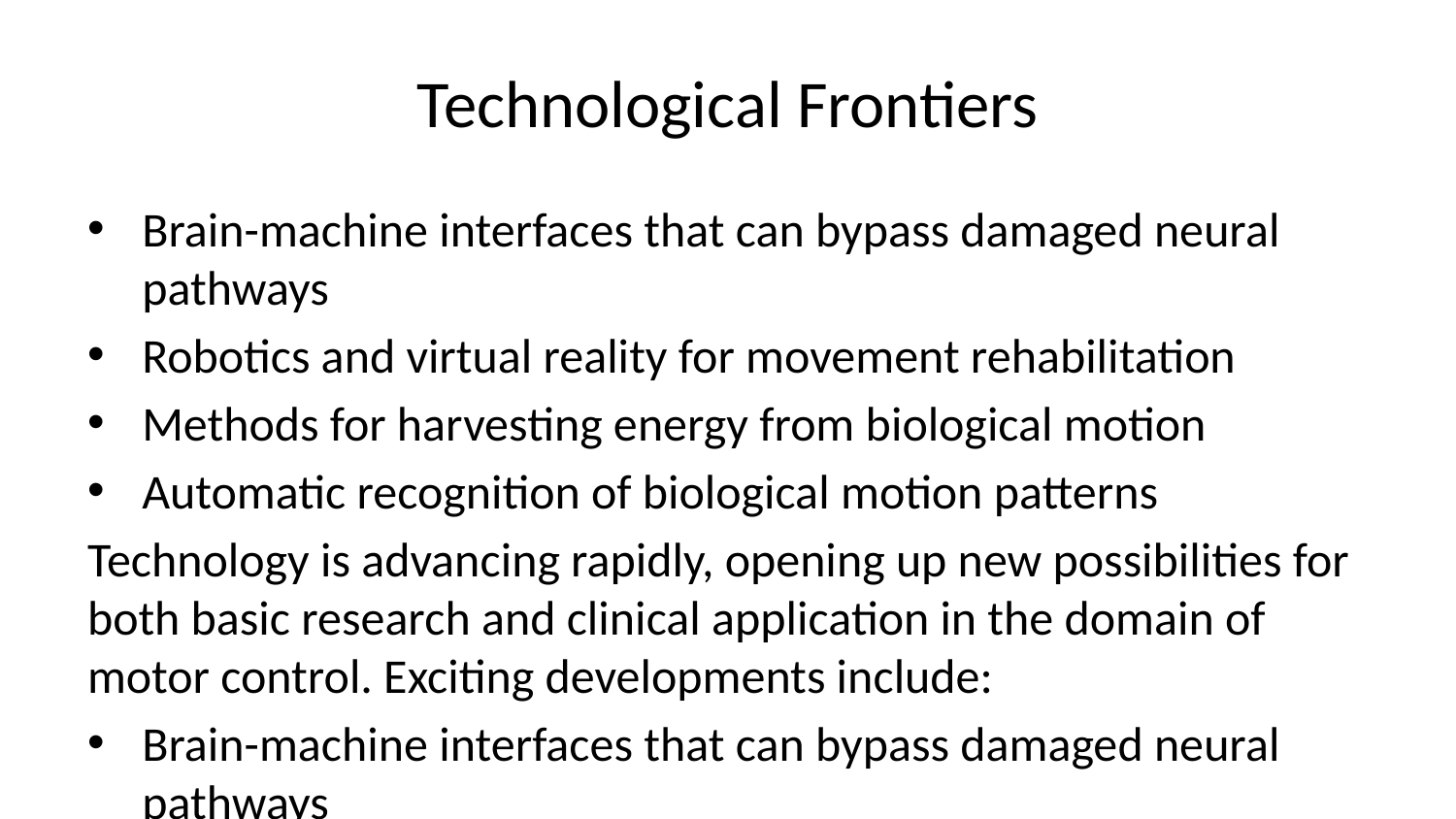

# Technological Frontiers
Brain-machine interfaces that can bypass damaged neural pathways
Robotics and virtual reality for movement rehabilitation
Methods for harvesting energy from biological motion
Automatic recognition of biological motion patterns
Technology is advancing rapidly, opening up new possibilities for both basic research and clinical application in the domain of motor control. Exciting developments include:
Brain-machine interfaces that can bypass damaged neural pathways
Robotics and virtual reality for movement rehabilitation
Methods for harvesting energy from biological motion
Automatic recognition of biological motion patterns
These innovations are transforming our ability to measure, manipulate, and model the complexities of the human motor system. They are also enabling new forms of treatment and optimization of motor function in both healthy and clinical populations.
As these technologies continue to advance, it will be important to integrate them with our growing understanding of the biological and psychological principles governing motor behavior.